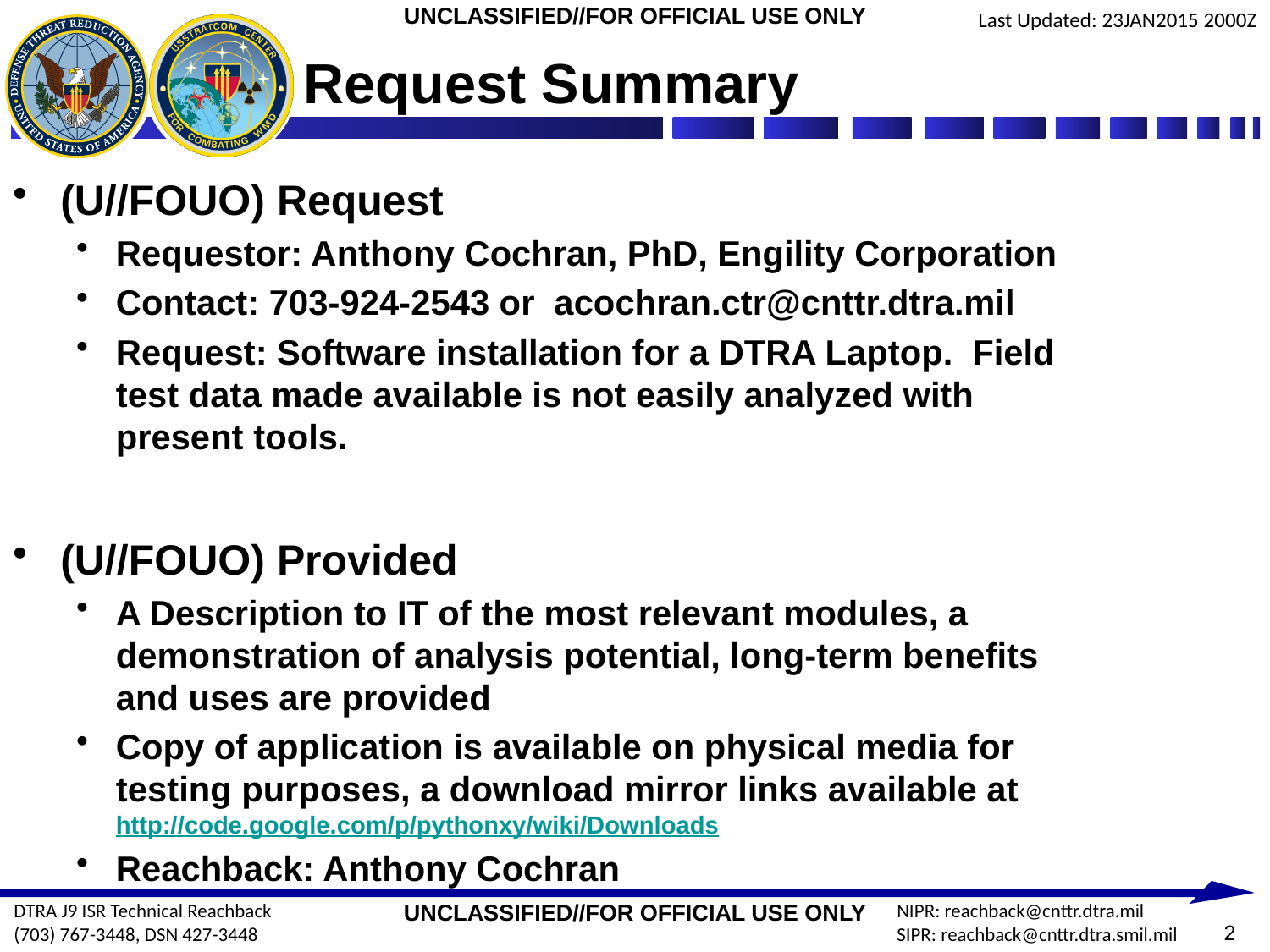

# Request Summary
(U//FOUO) Request
Requestor: Anthony Cochran, PhD, Engility Corporation
Contact: 703-924-2543 or  acochran.ctr@cnttr.dtra.mil
Request: Software installation for a DTRA Laptop.  Field test data made available is not easily analyzed with present tools.

(U//FOUO) Provided
A Description to IT of the most relevant modules, a demonstration of analysis potential, long-term benefits and uses are provided
Copy of application is available on physical media for testing purposes, a download mirror links available at http://code.google.com/p/pythonxy/wiki/Downloads
Reachback: Anthony Cochran
2